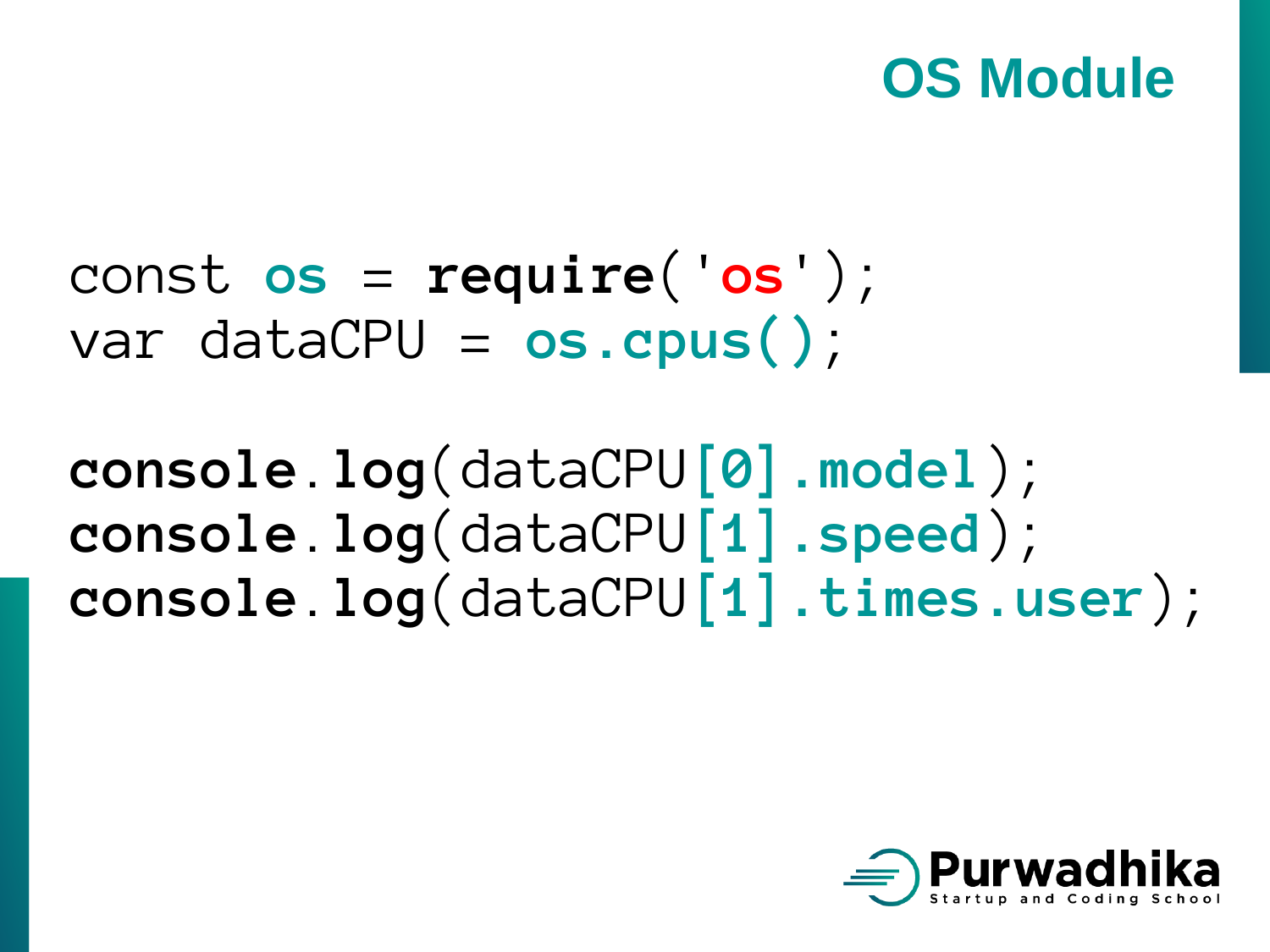

OS Module

const os = require('os');
var dataCPU = os.cpus();

console.log(dataCPU[0].model);
console.log(dataCPU[1].speed);
console.log(dataCPU[1].times.user);